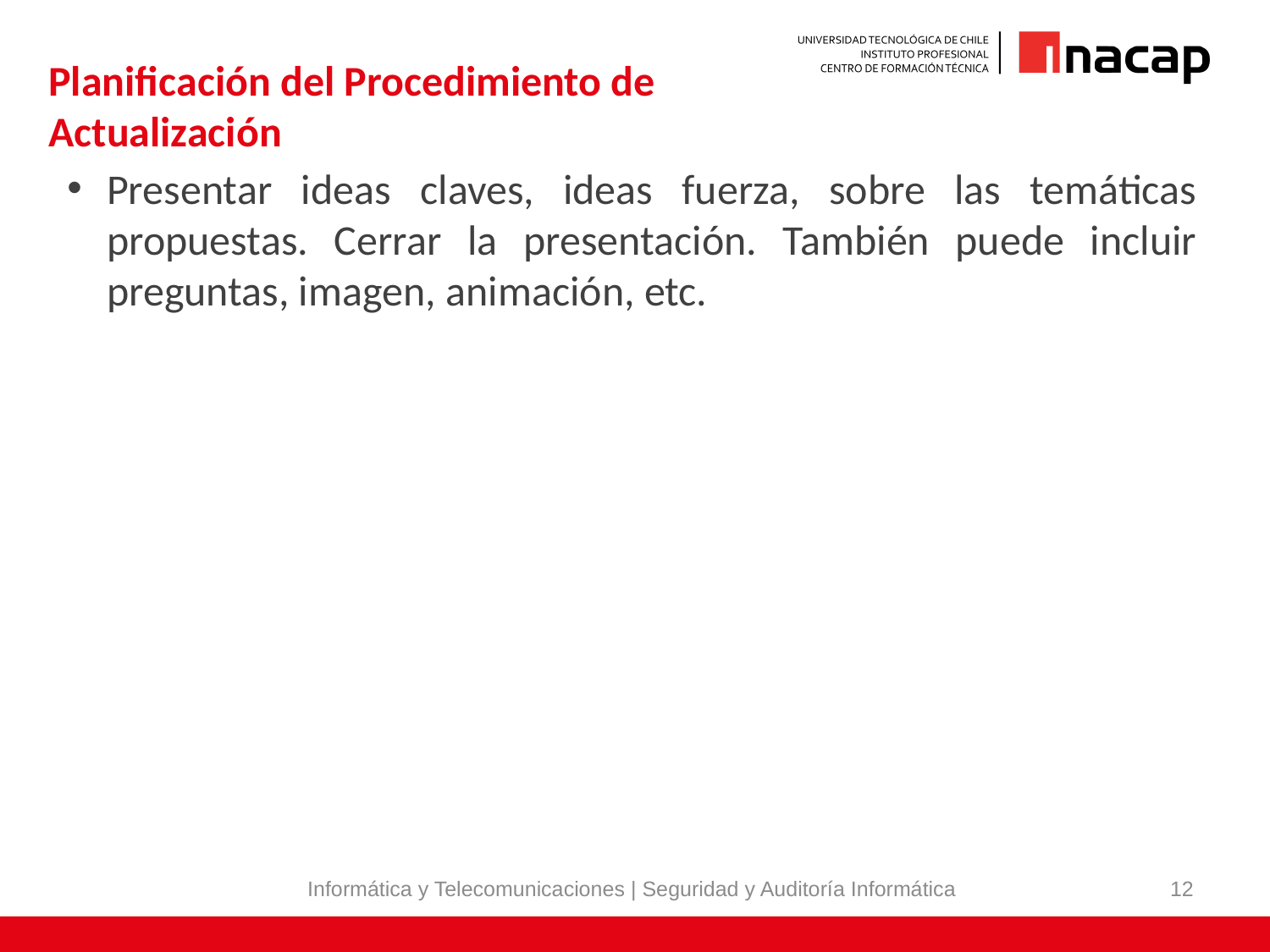

# Planificación del Procedimiento de Actualización
Presentar ideas claves, ideas fuerza, sobre las temáticas propuestas. Cerrar la presentación. También puede incluir preguntas, imagen, animación, etc.
Informática y Telecomunicaciones | Seguridad y Auditoría Informática
12